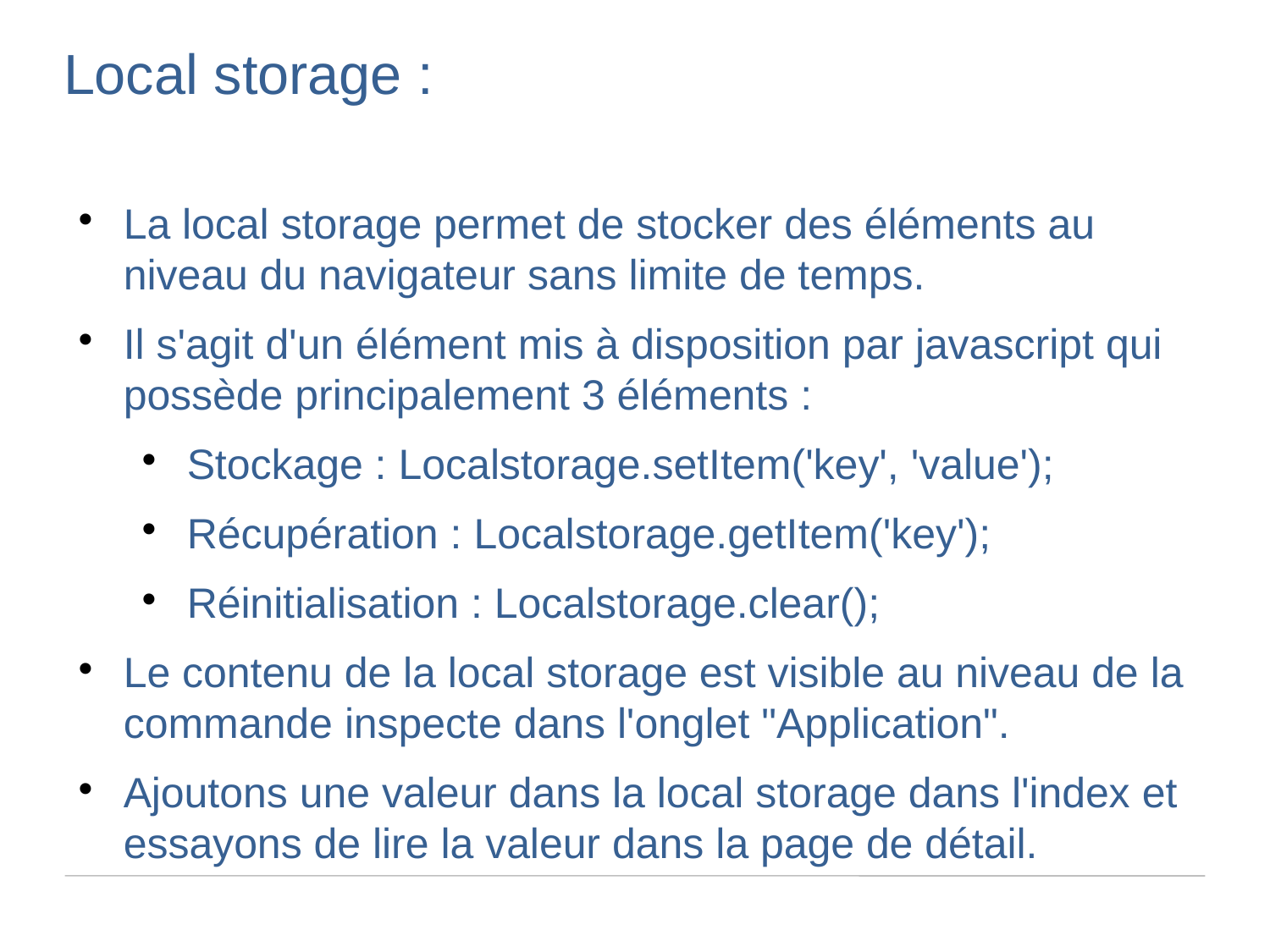

Local storage :
La local storage permet de stocker des éléments au niveau du navigateur sans limite de temps.
Il s'agit d'un élément mis à disposition par javascript qui possède principalement 3 éléments :
Stockage : Localstorage.setItem('key', 'value');
Récupération : Localstorage.getItem('key');
Réinitialisation : Localstorage.clear();
Le contenu de la local storage est visible au niveau de la commande inspecte dans l'onglet "Application".
Ajoutons une valeur dans la local storage dans l'index et essayons de lire la valeur dans la page de détail.